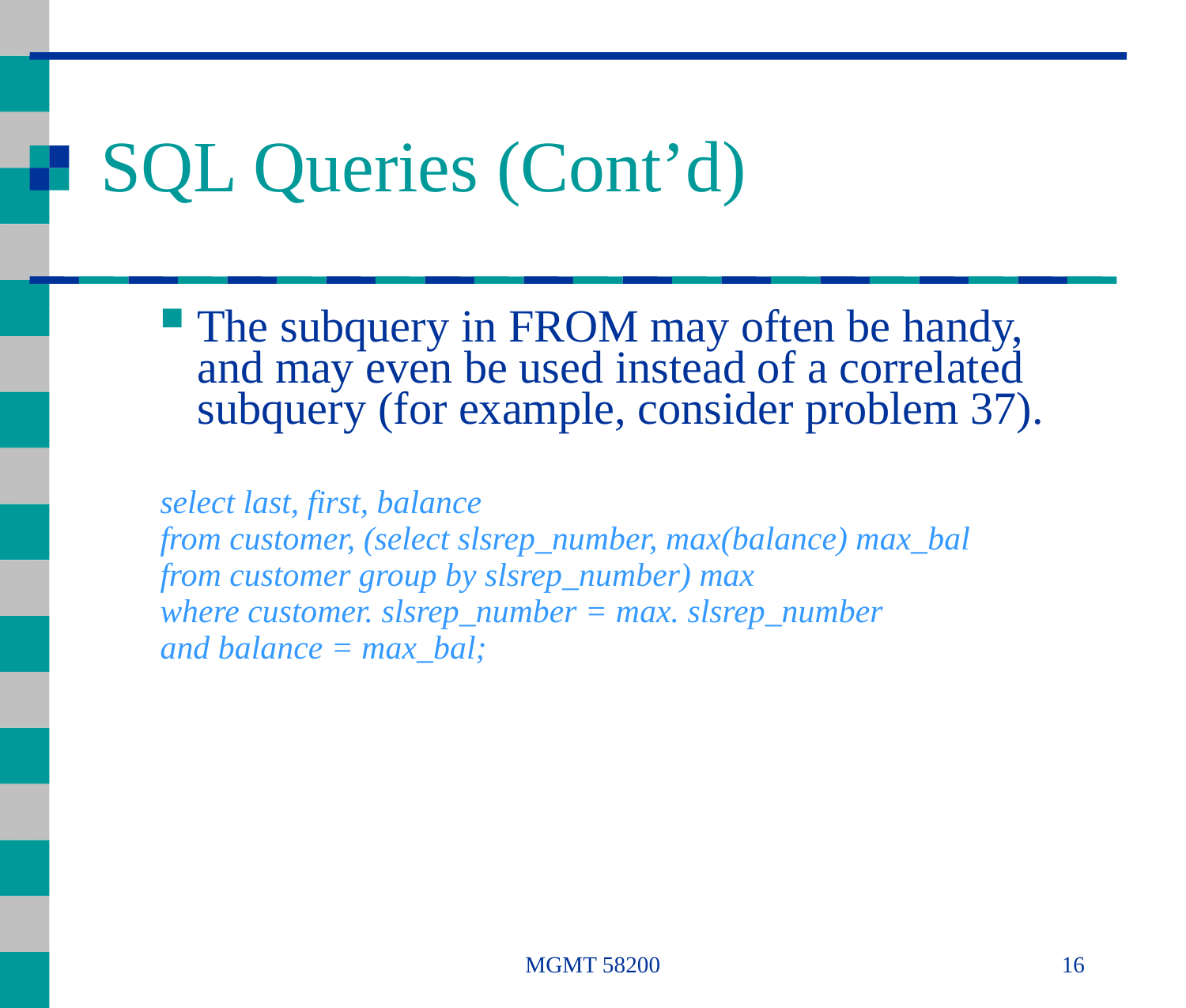

# SQL Queries (Cont’d)
The subquery in FROM may often be handy, and may even be used instead of a correlated subquery (for example, consider problem 37).

select last, first, balance
from customer, (select slsrep_number, max(balance) max_bal
from customer group by slsrep_number) max
where customer. slsrep_number = max. slsrep_number
and balance = max_bal;
MGMT 58200
16